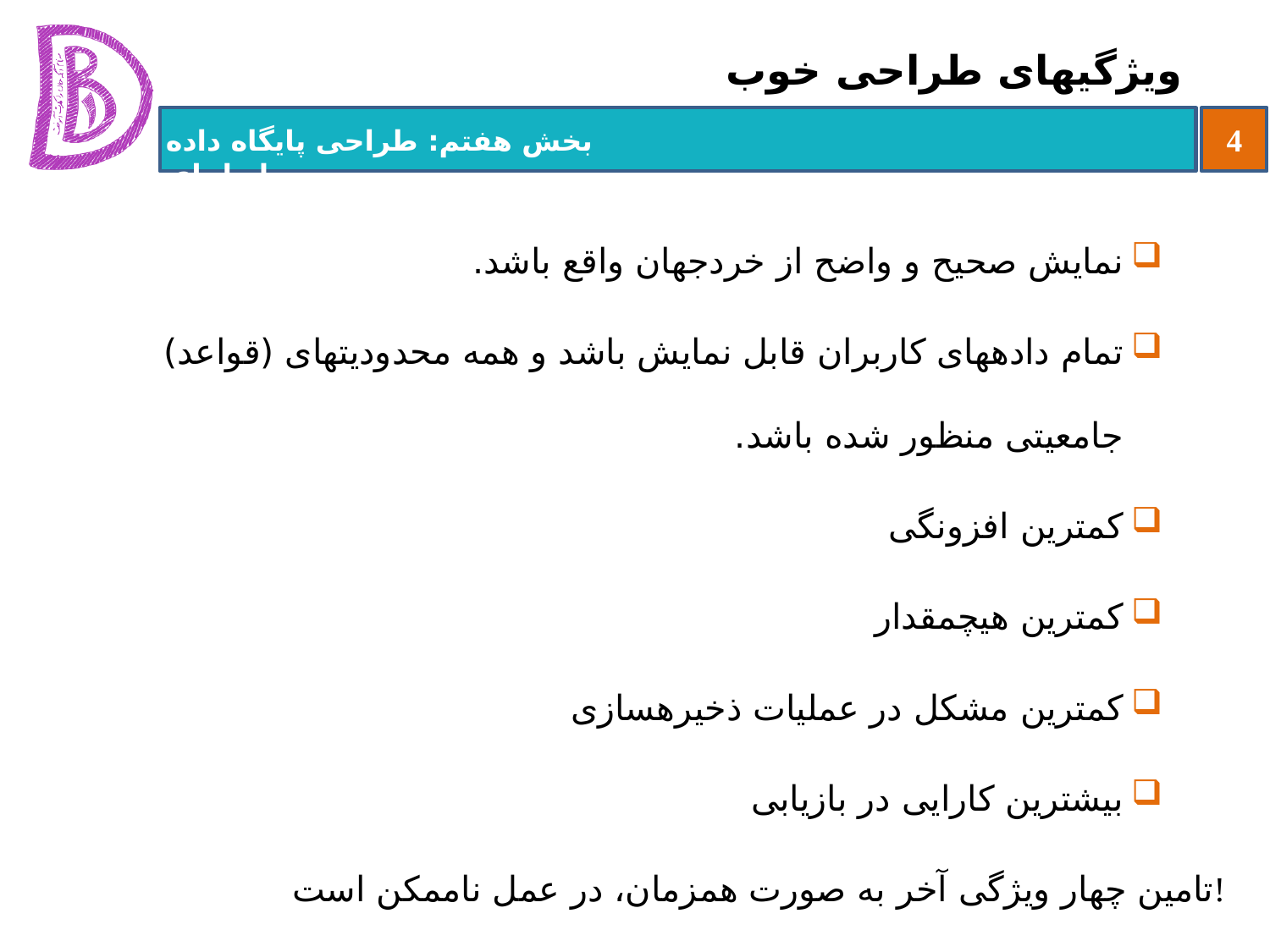

# ویژگی‏های طراحی خوب
نمایش صحیح و واضح از خردجهان واقع باشد.
تمام داده‏های کاربران قابل نمایش باشد و همه محدودیت‏های (قواعد) جامعیتی منظور شده باشد.
کمترین افزونگی
کمترین هیچمقدار
کمترین مشکل در عملیات ذخیره‏سازی
بیشترین کارایی در بازیابی
تامین چهار ویژگی آخر به صورت همزمان، در عمل ناممکن است!